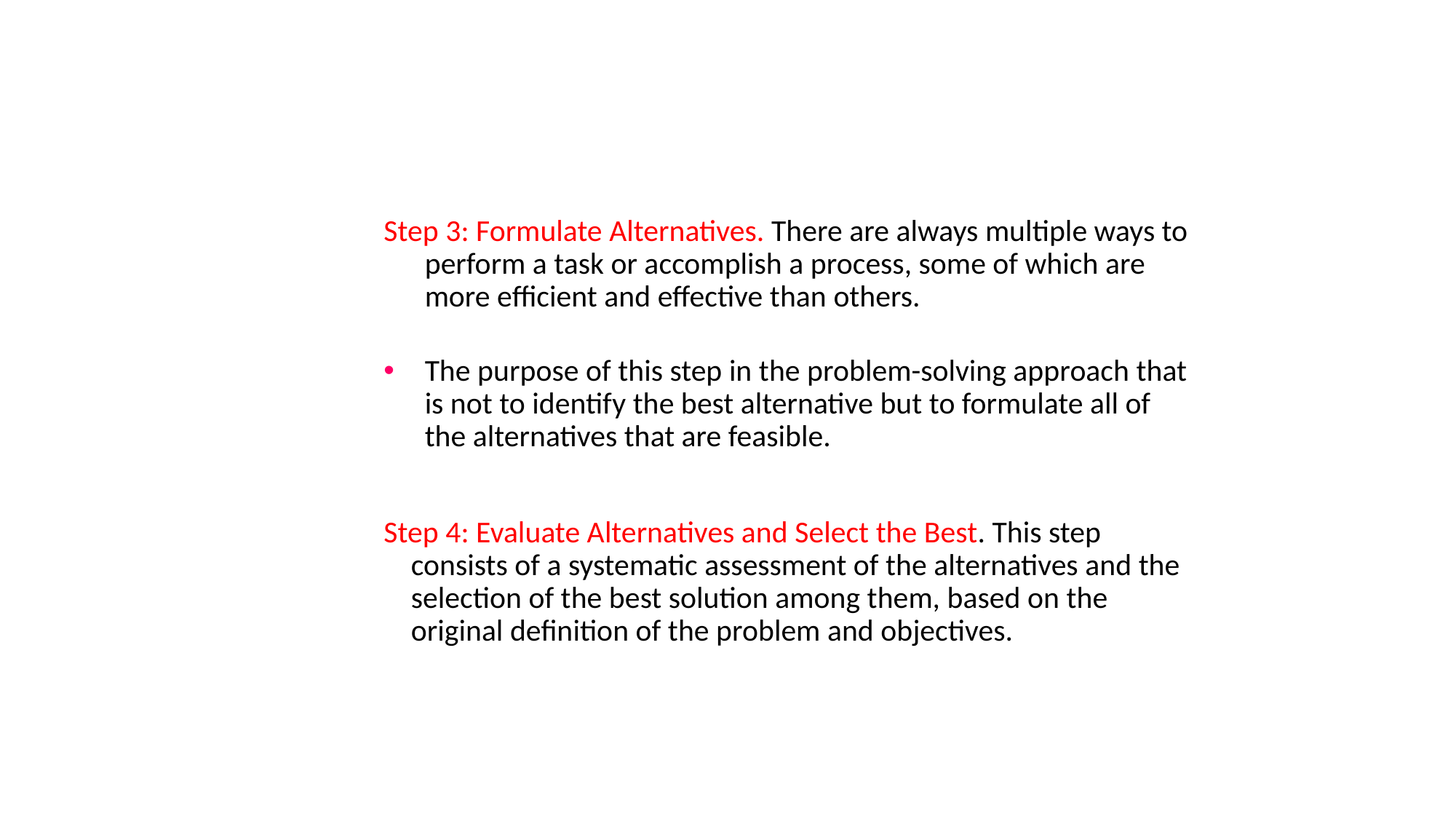

Step 3: Formulate Alternatives. There are always multiple ways to perform a task or accomplish a process, some of which are more efficient and effective than others.

The purpose of this step in the problem-solving approach that is not to identify the best alternative but to formulate all of the alternatives that are feasible.

Step 4: Evaluate Alternatives and Select the Best. This step consists of a systematic assessment of the alternatives and the selection of the best solution among them, based on the original definition of the problem and objectives.